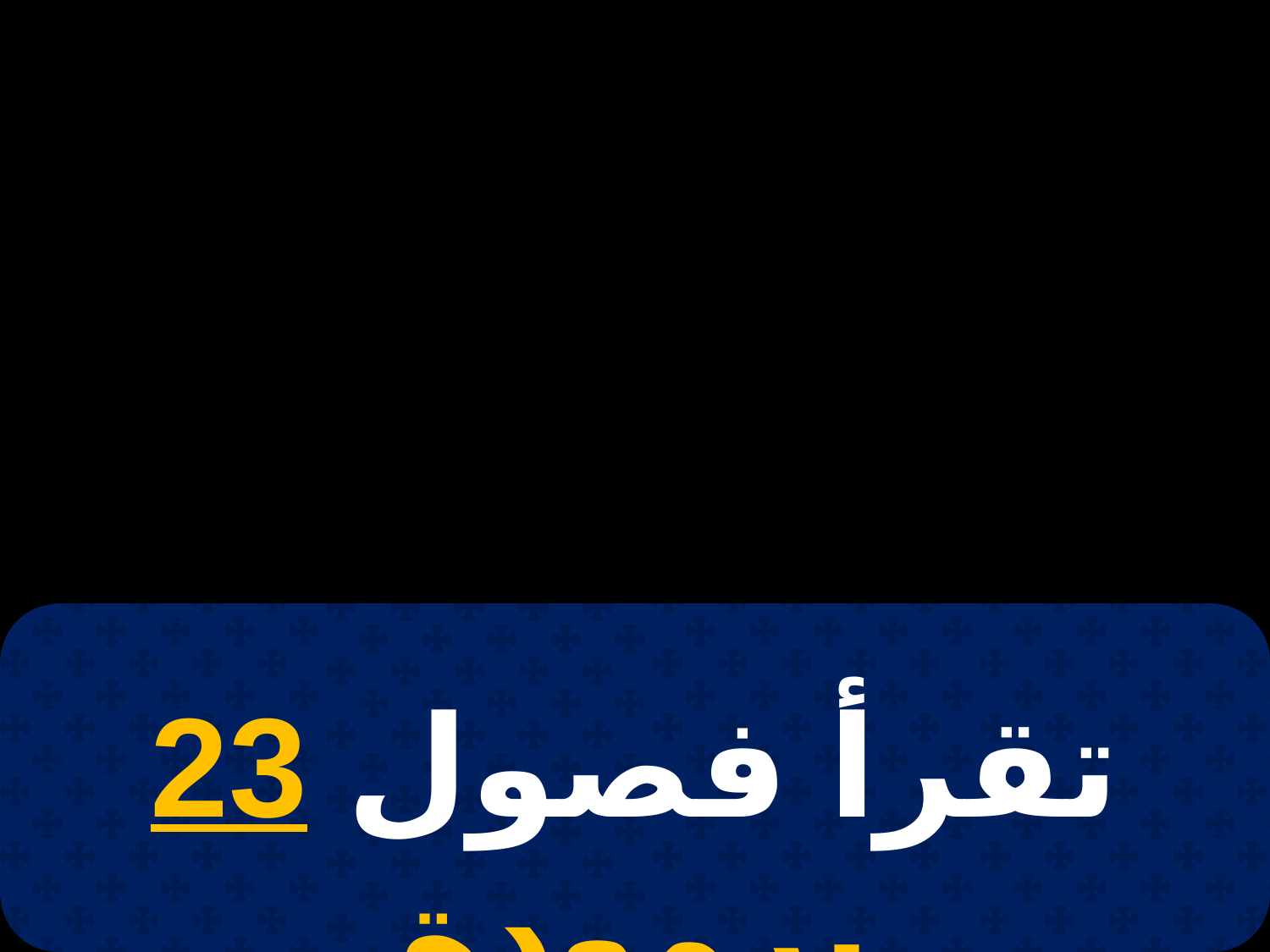

# 8 بشنس
تقرأ فصول 23 برمودة